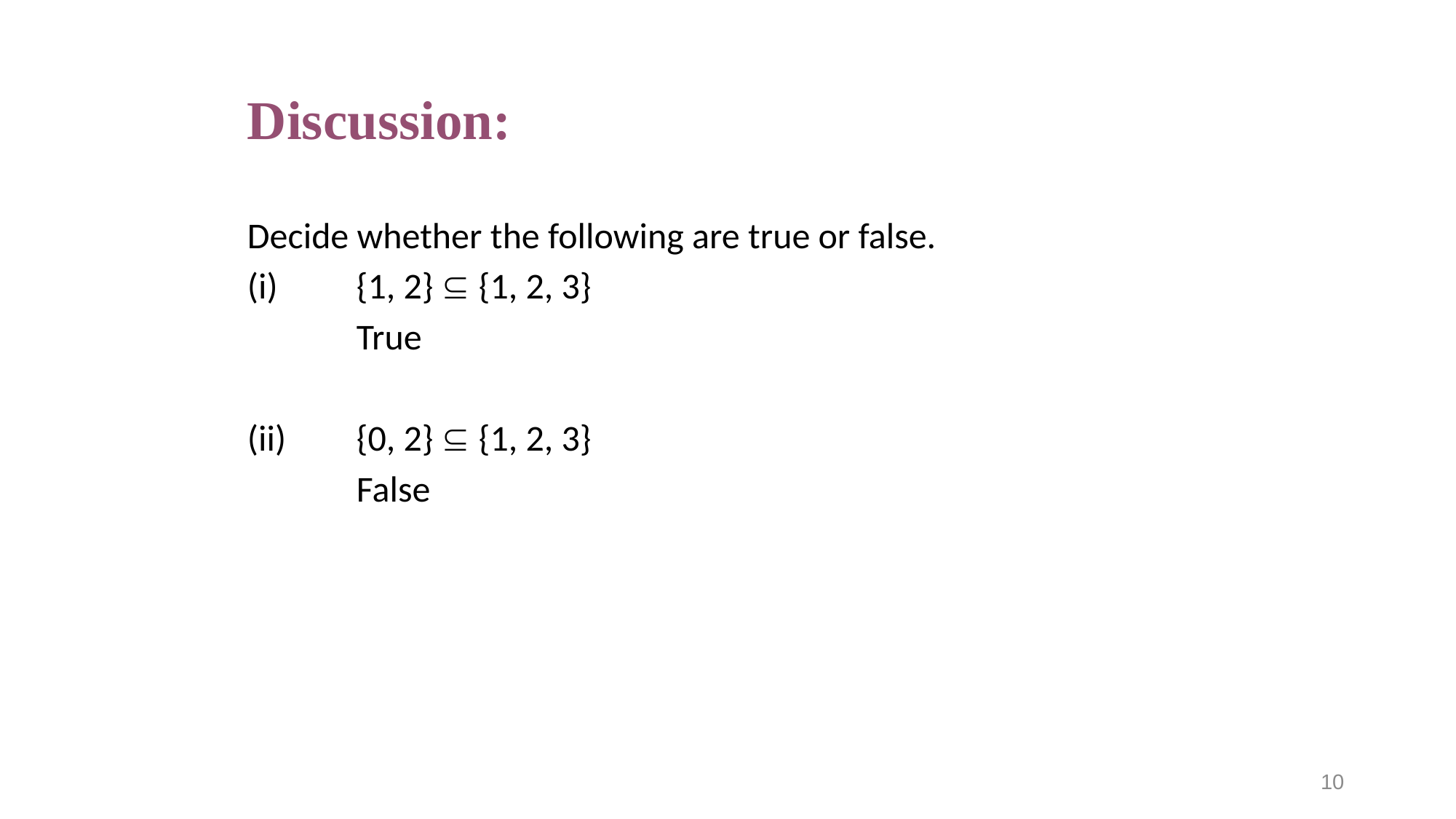

# Discussion:
Decide whether the following are true or false.
(i)	{1, 2} ⊆ {1, 2, 3}
	True

(ii)	{0, 2} ⊆ {1, 2, 3}
	False

10